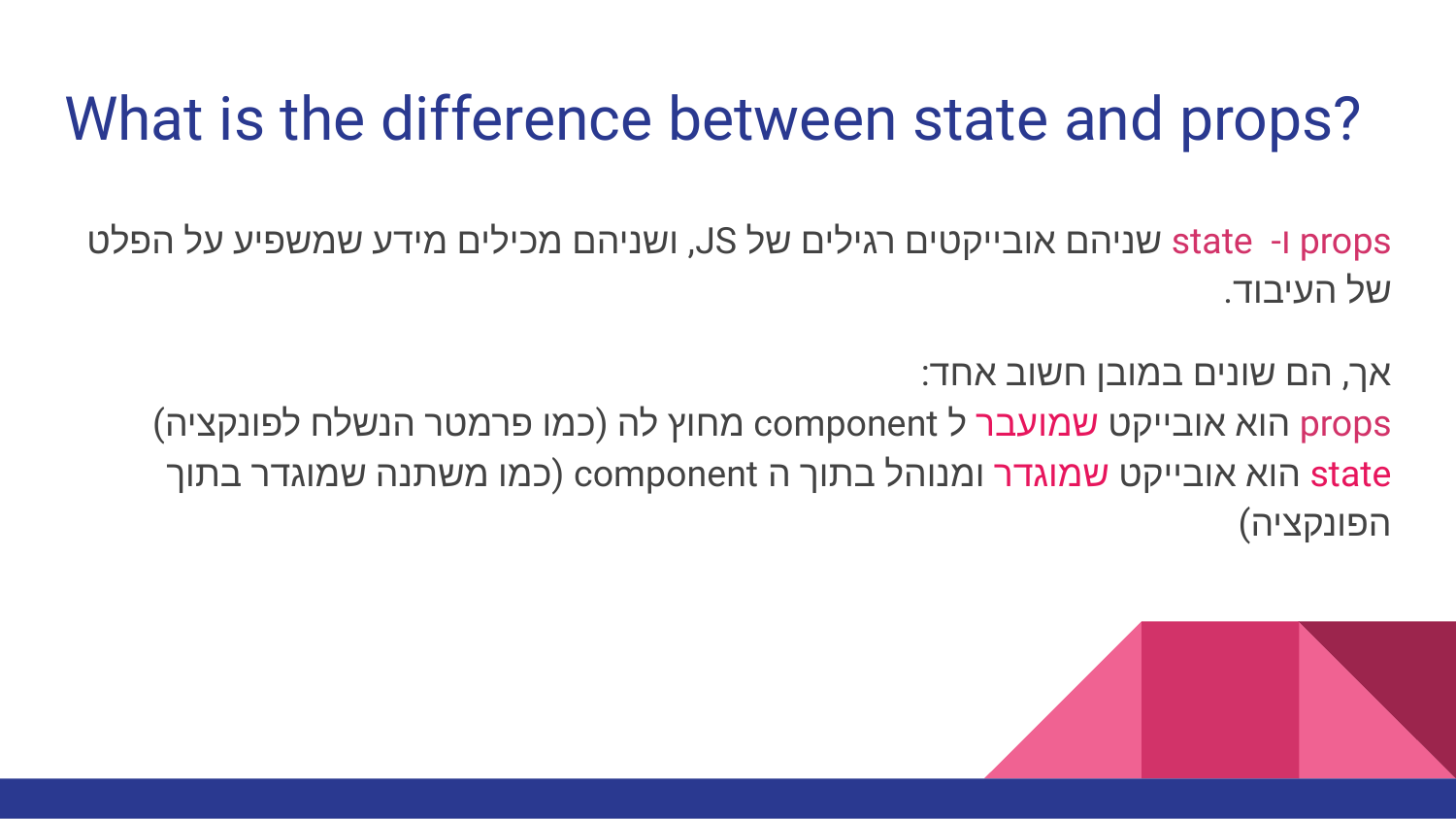

# What is the difference between state and props?

props ו-  state שניהם אובייקטים רגילים של JS, ושניהם מכילים מידע שמשפיע על הפלט של העיבוד.
אך, הם שונים במובן חשוב אחד:
props הוא אובייקט שמועבר ל component מחוץ לה (כמו פרמטר הנשלח לפונקציה)
state הוא אובייקט שמוגדר ומנוהל בתוך ה component (כמו משתנה שמוגדר בתוך הפונקציה)